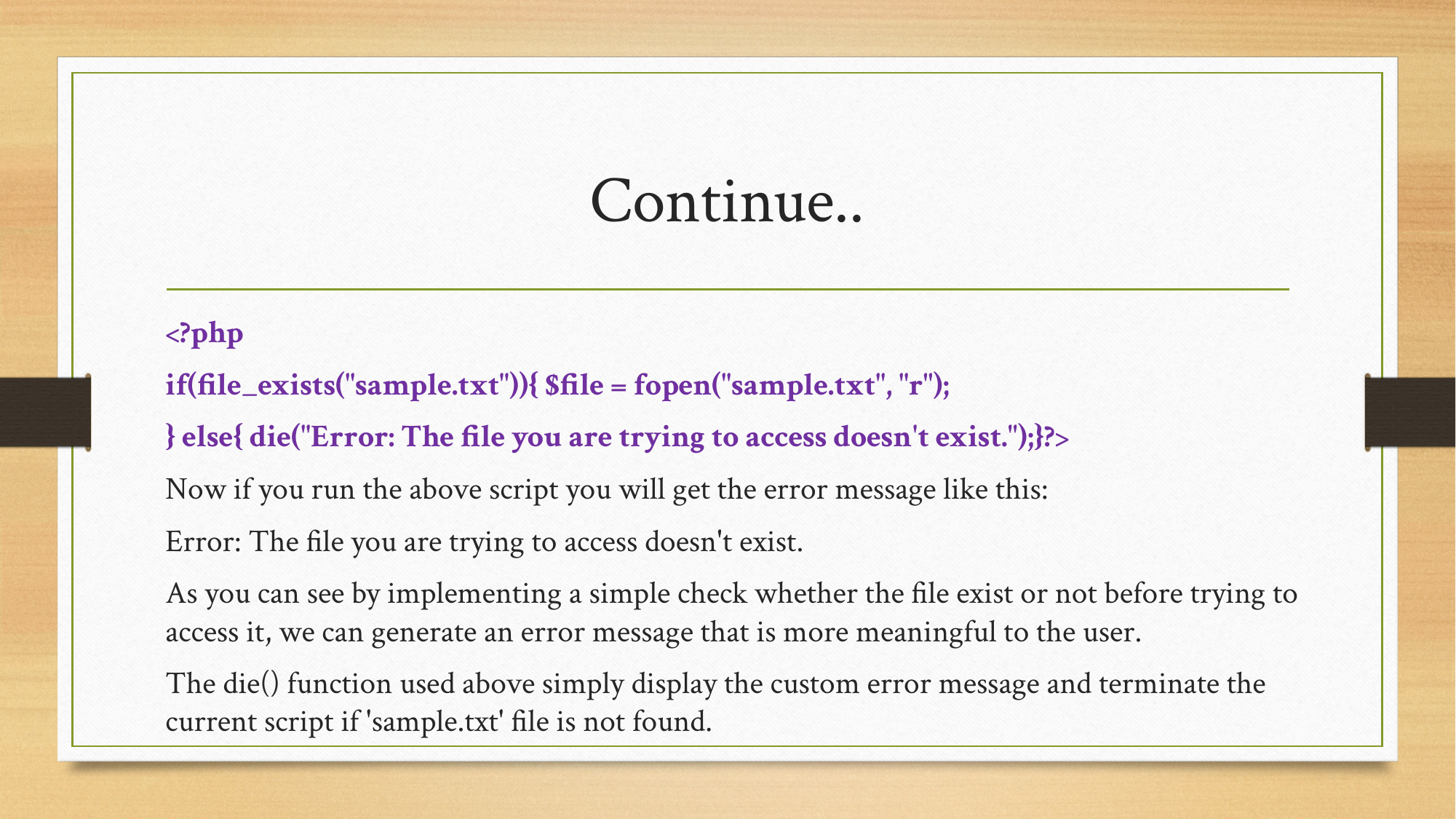

# Continue..
<?php
if(file_exists("sample.txt")){ $file = fopen("sample.txt", "r");
} else{ die("Error: The file you are trying to access doesn't exist.");}?>
Now if you run the above script you will get the error message like this:
Error: The file you are trying to access doesn't exist.
As you can see by implementing a simple check whether the file exist or not before trying to access it, we can generate an error message that is more meaningful to the user.
The die() function used above simply display the custom error message and terminate the current script if 'sample.txt' file is not found.